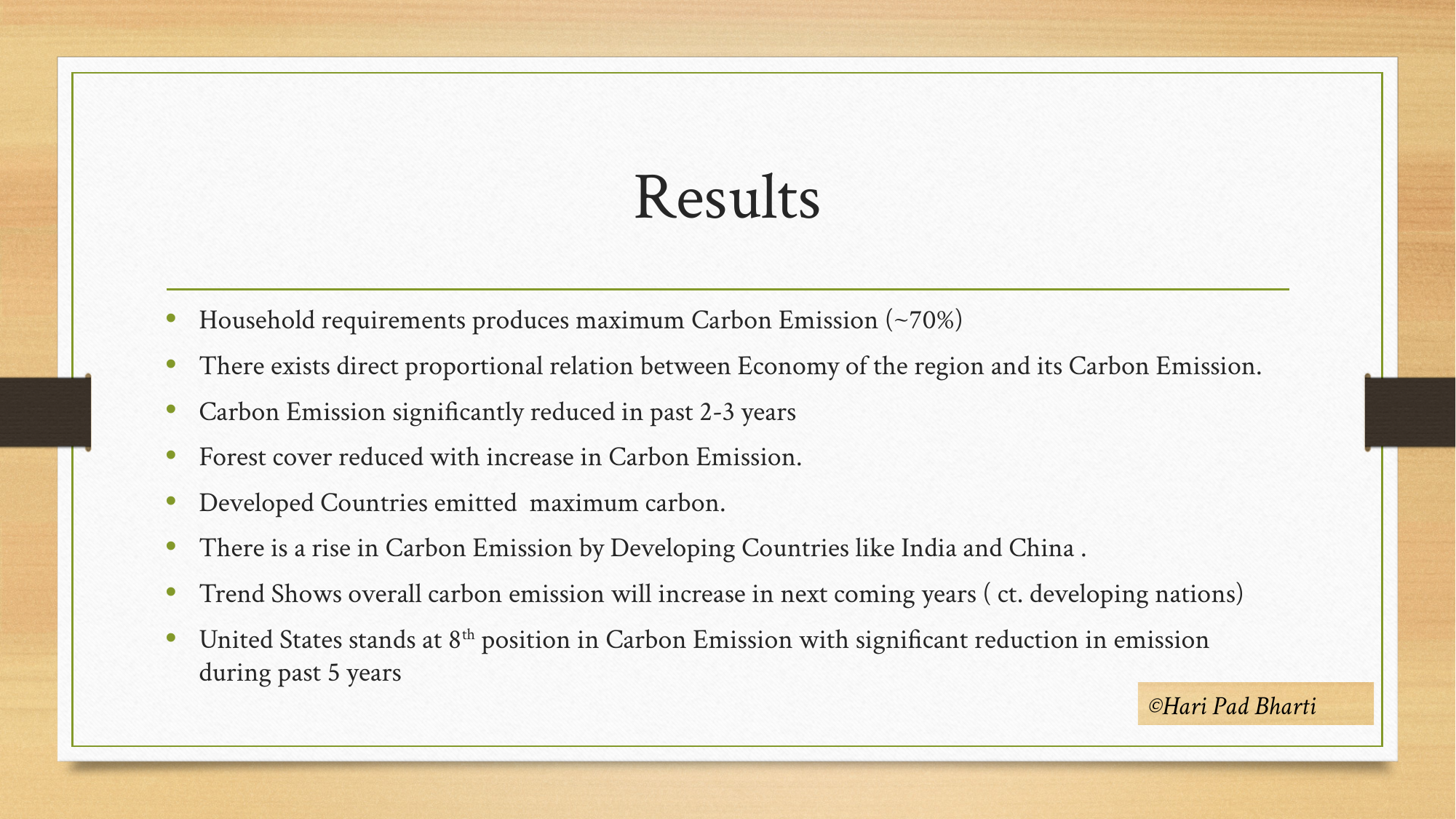

# Results
Household requirements produces maximum Carbon Emission (~70%)
There exists direct proportional relation between Economy of the region and its Carbon Emission.
Carbon Emission significantly reduced in past 2-3 years
Forest cover reduced with increase in Carbon Emission.
Developed Countries emitted  maximum carbon.
There is a rise in Carbon Emission by Developing Countries like India and China .
Trend Shows overall carbon emission will increase in next coming years ( ct. developing nations)
United States stands at 8th position in Carbon Emission with significant reduction in emission during past 5 years
©Hari Pad Bharti